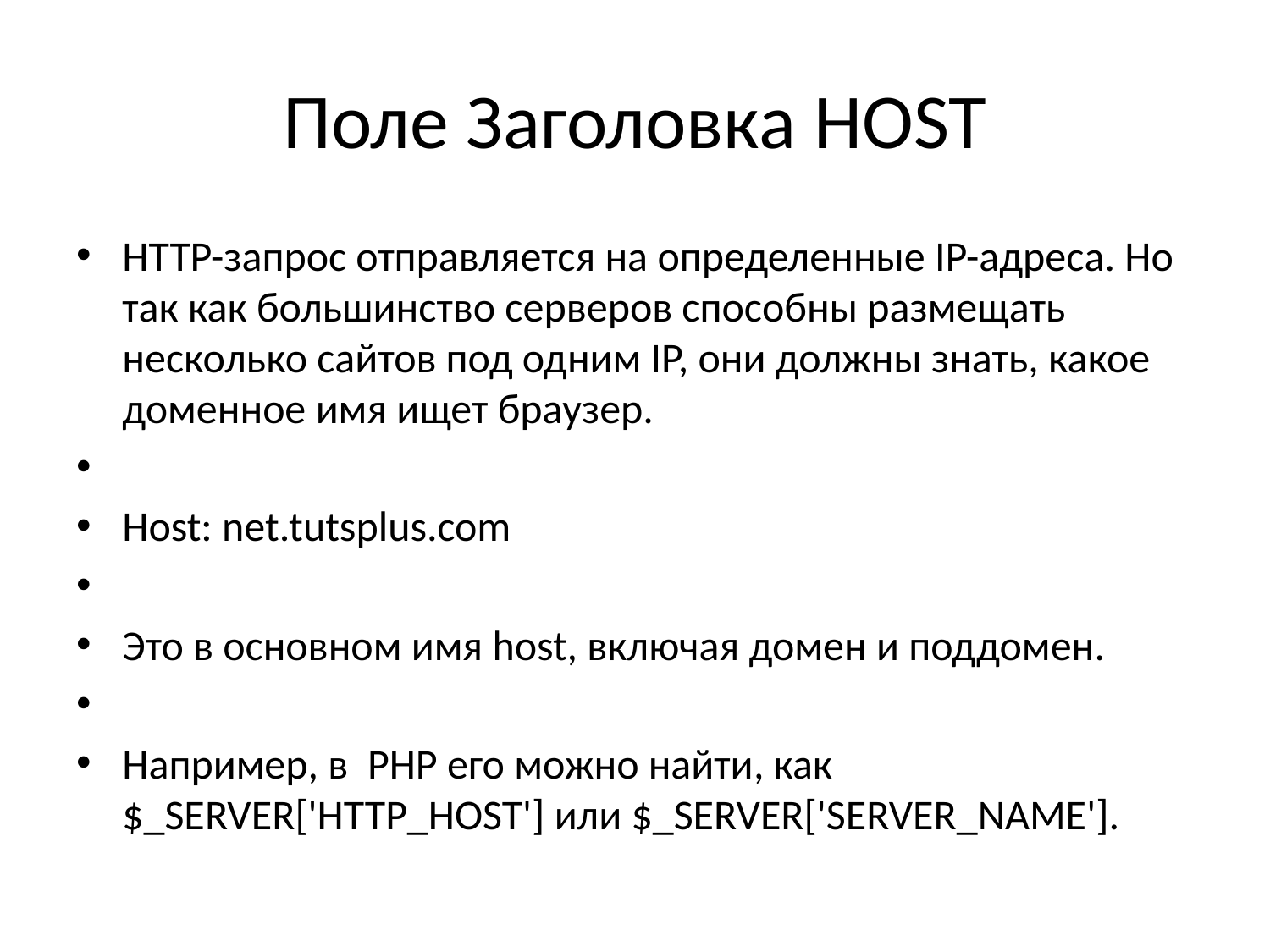

# Поле Заголовка HOST
HTTP-запрос отправляется на определенные IP-адреса. Но так как большинство серверов способны размещать несколько сайтов под одним IP, они должны знать, какое доменное имя ищет браузер.

Host: net.tutsplus.com

Это в основном имя host, включая домен и поддомен.

Например, в  PHP его можно найти, как $_SERVER['HTTP_HOST'] или $_SERVER['SERVER_NAME'].